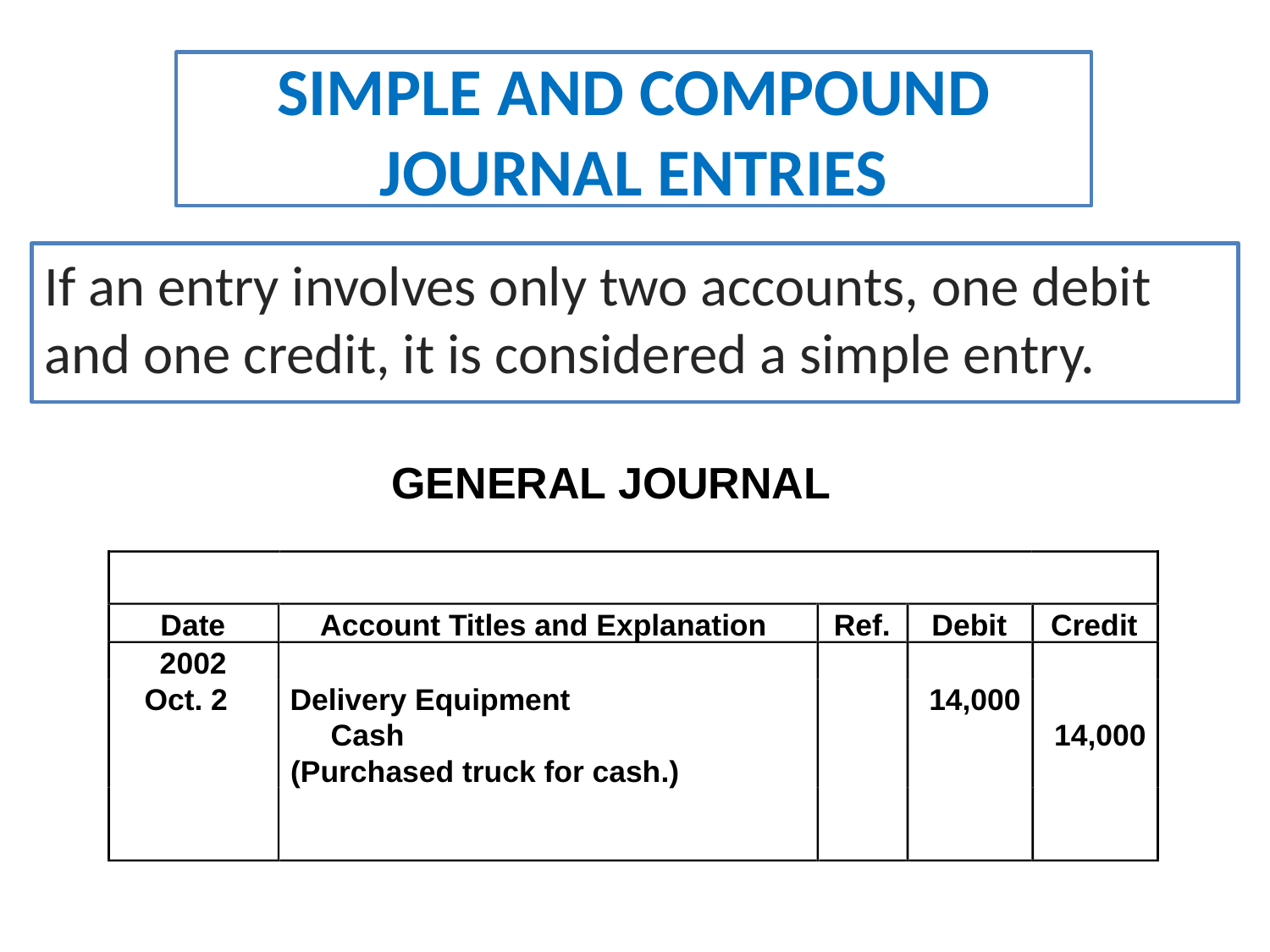

# SIMPLE AND COMPOUND JOURNAL ENTRIES
If an entry involves only two accounts, one debit and one credit, it is considered a simple entry.
GENERAL JOURNAL

Date
Account Titles and Explanation
Ref.
Debit
Credit

2002

   Oct. 2
Delivery Equipment
14,000

     Cash
14,000

(Purchased truck for cash.)